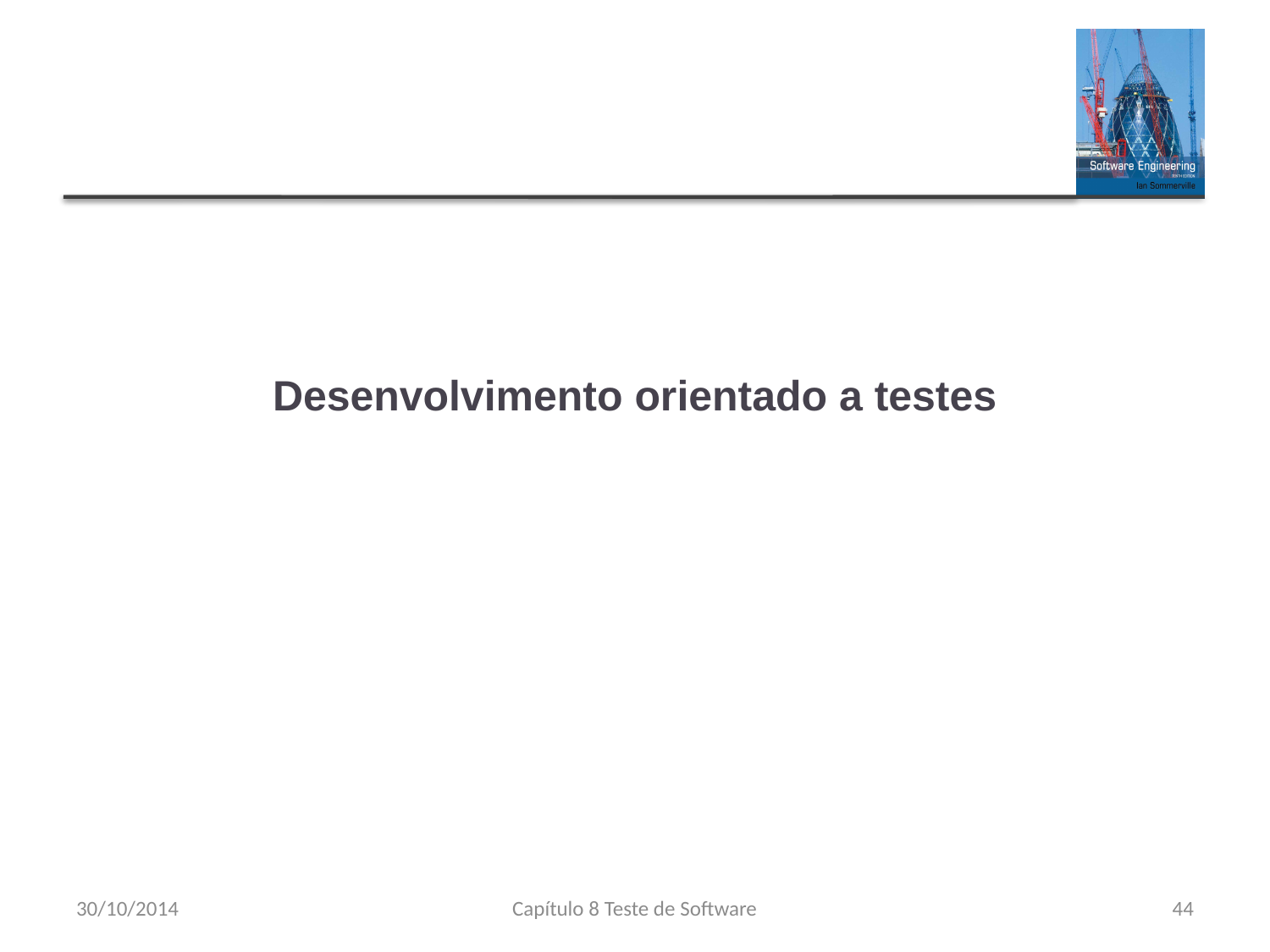

# Desenvolvimento orientado a testes
30/10/2014
Capítulo 8 Teste de Software
44